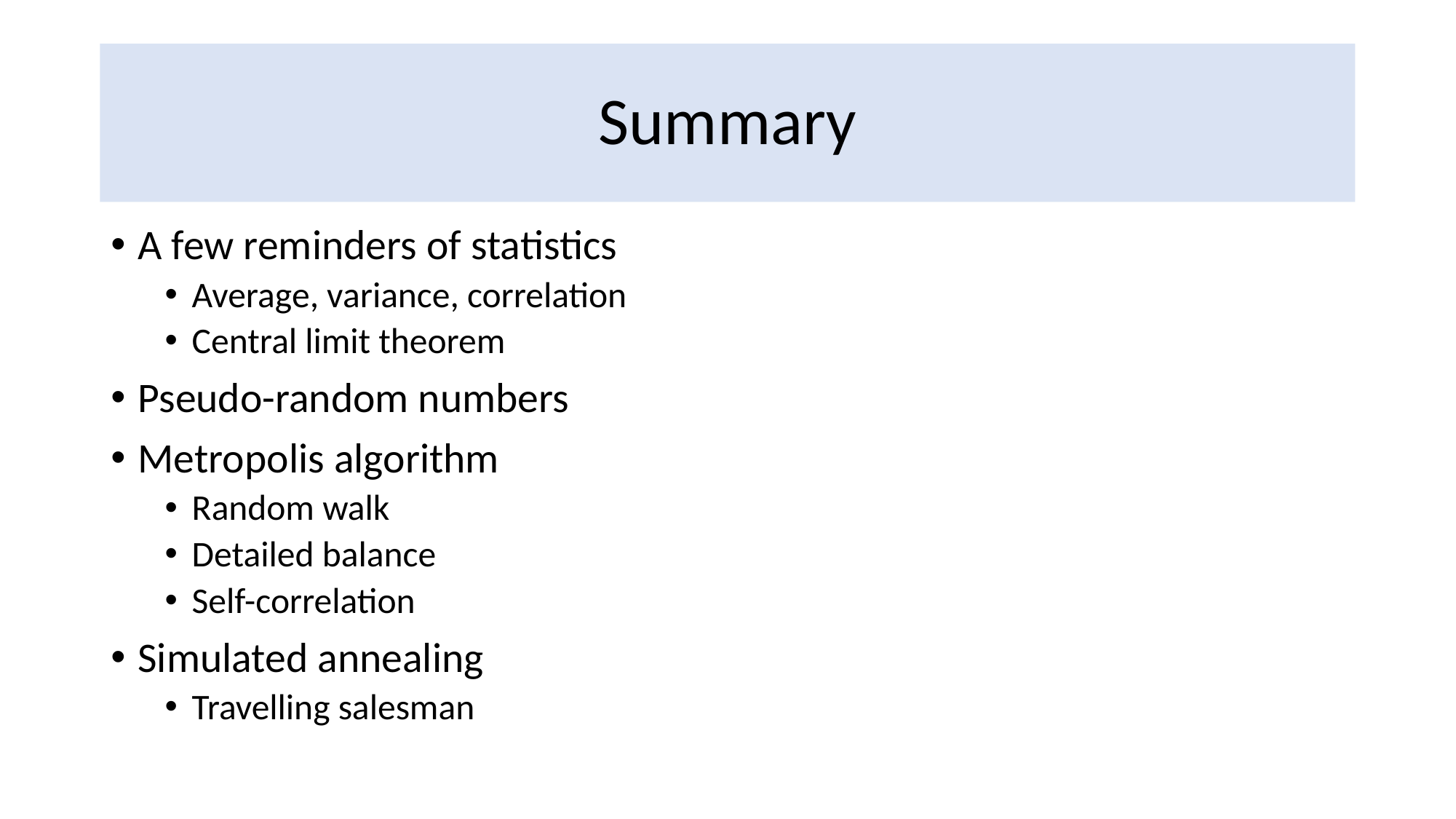

# Summary
A few reminders of statistics
Average, variance, correlation
Central limit theorem
Pseudo-random numbers
Metropolis algorithm
Random walk
Detailed balance
Self-correlation
Simulated annealing
Travelling salesman